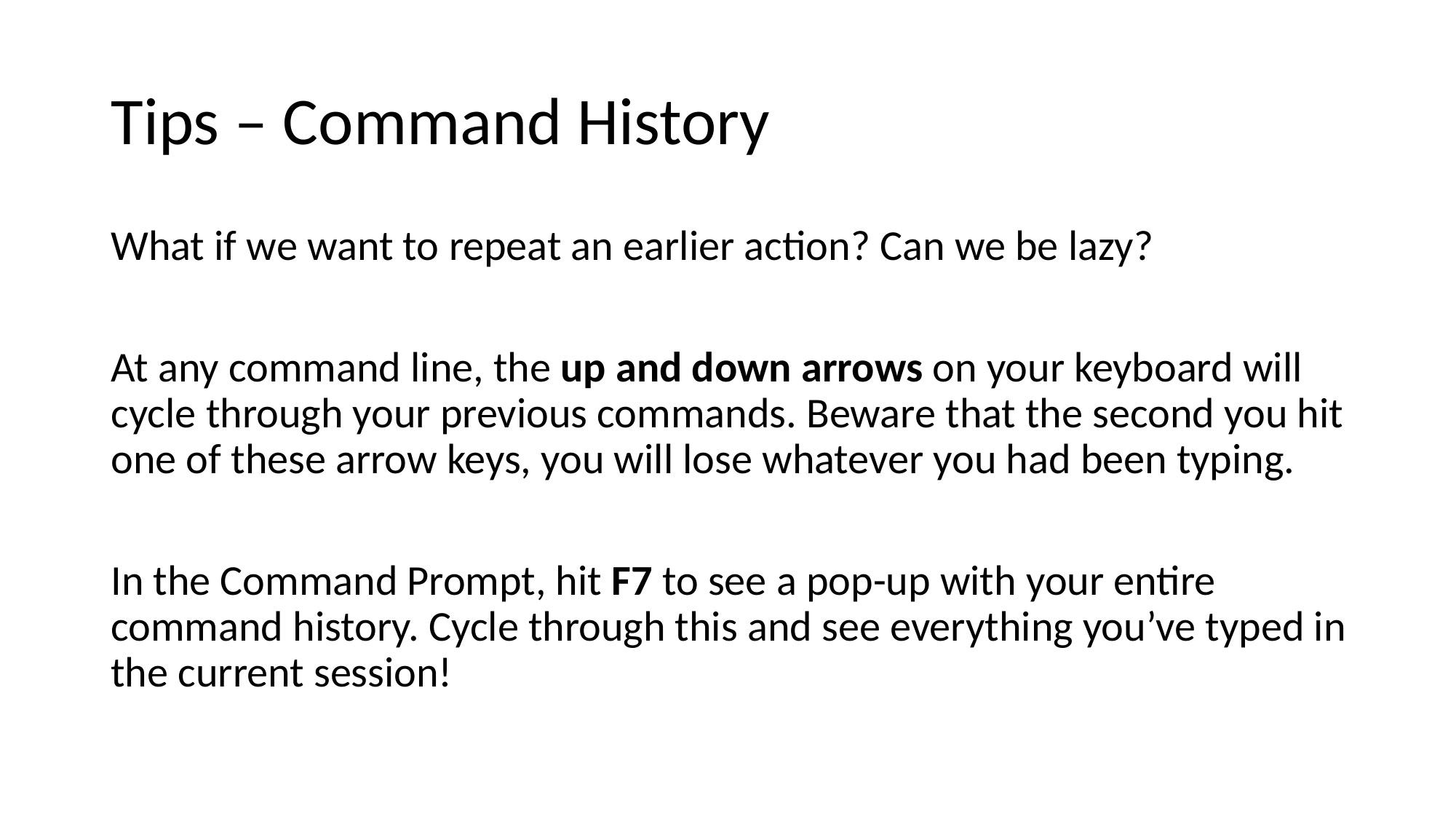

# Tips – Command History
What if we want to repeat an earlier action? Can we be lazy?

At any command line, the up and down arrows on your keyboard will cycle through your previous commands. Beware that the second you hit one of these arrow keys, you will lose whatever you had been typing.

In the Command Prompt, hit F7 to see a pop-up with your entire command history. Cycle through this and see everything you’ve typed in the current session!